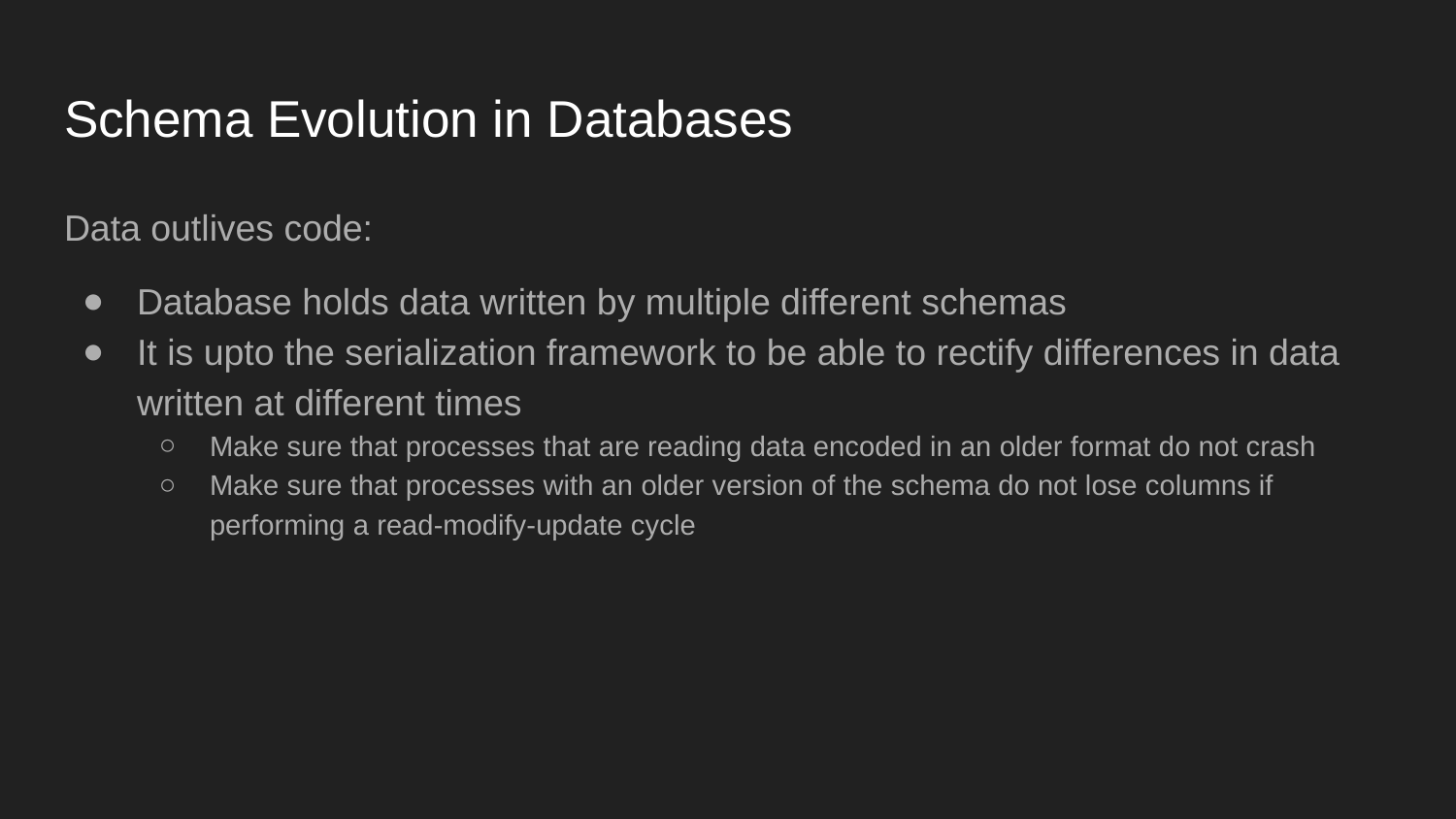

# Schema Evolution in Databases
Data outlives code:
Database holds data written by multiple different schemas
It is upto the serialization framework to be able to rectify differences in data written at different times
Make sure that processes that are reading data encoded in an older format do not crash
Make sure that processes with an older version of the schema do not lose columns if performing a read-modify-update cycle